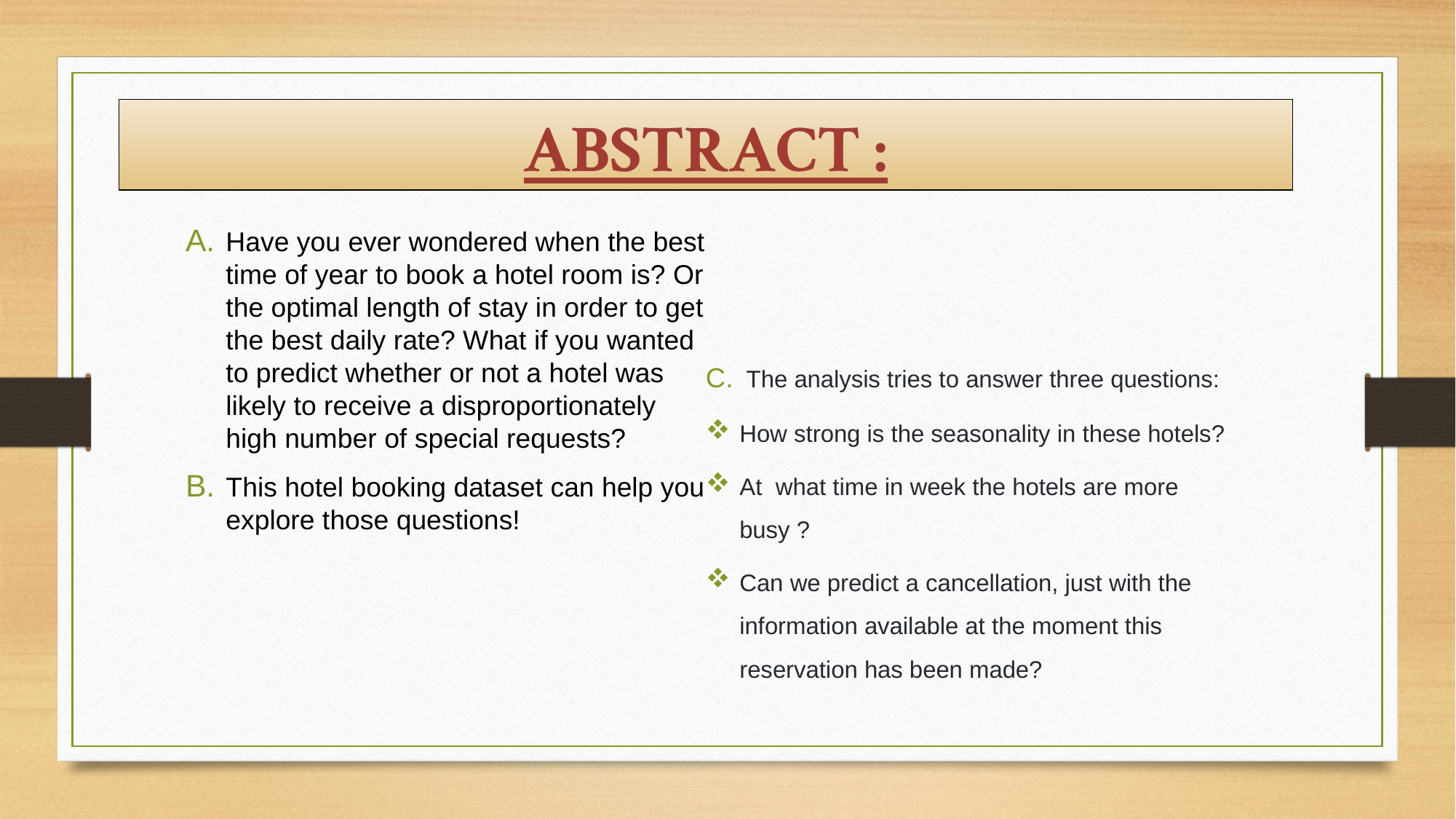

ABSTRACT :
Have you ever wondered when the best time of year to book a hotel room is? Or the optimal length of stay in order to get the best daily rate? What if you wanted to predict whether or not a hotel was likely to receive a disproportionately high number of special requests?
This hotel booking dataset can help you explore those questions!

The analysis tries to answer three questions:
How strong is the seasonality in these hotels?
At  what time in week the hotels are more busy ?
Can we predict a cancellation, just with the information available at the moment this reservation has been made?